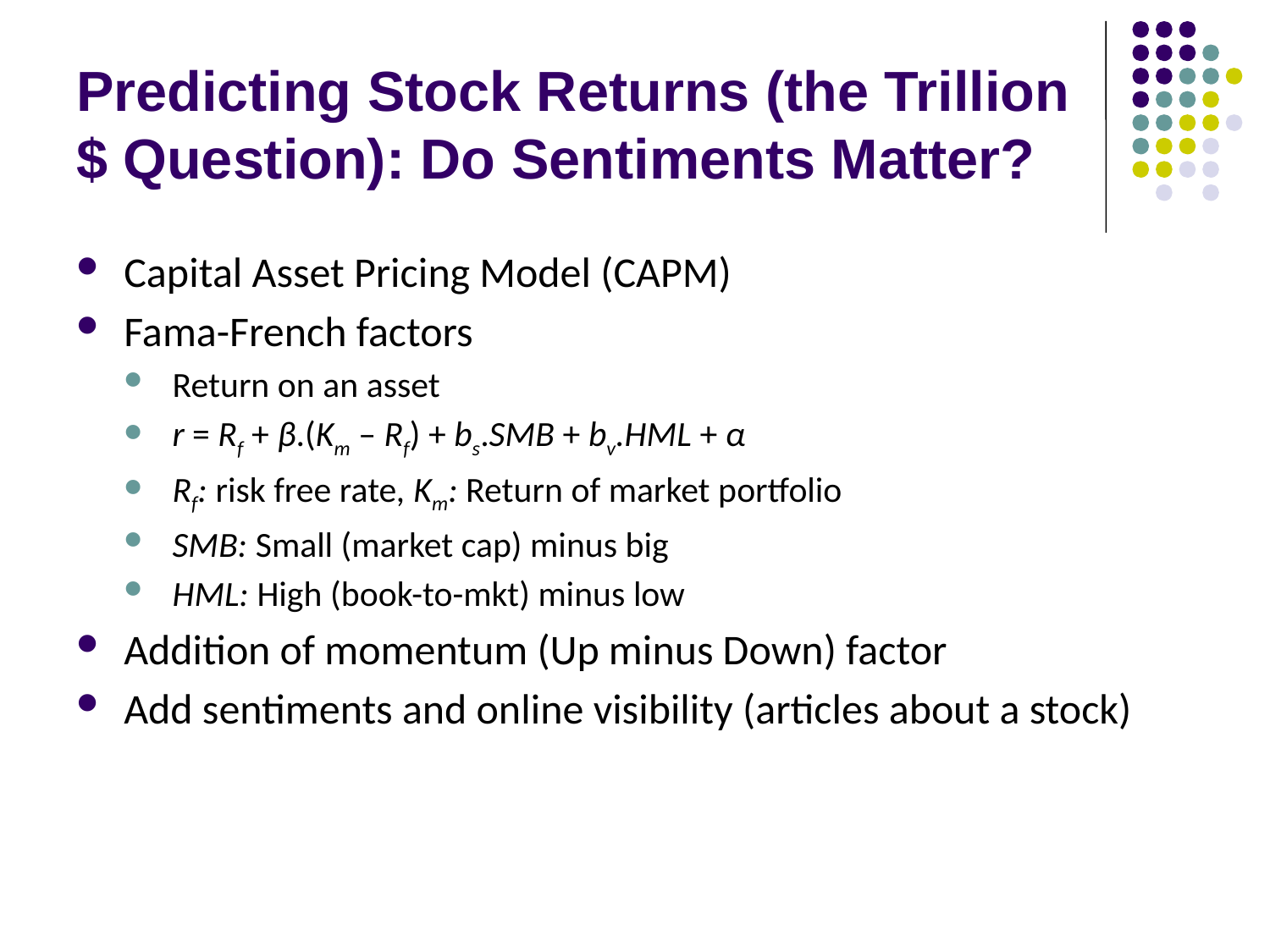

# Predicting Stock Returns (the Trillion $ Question): Do Sentiments Matter?
Capital Asset Pricing Model (CAPM)
Fama-French factors
Return on an asset
r = Rf + β.(Km – Rf) + bs.SMB + bv.HML + α
Rf: risk free rate, Km: Return of market portfolio
SMB: Small (market cap) minus big
HML: High (book-to-mkt) minus low
Addition of momentum (Up minus Down) factor
Add sentiments and online visibility (articles about a stock)